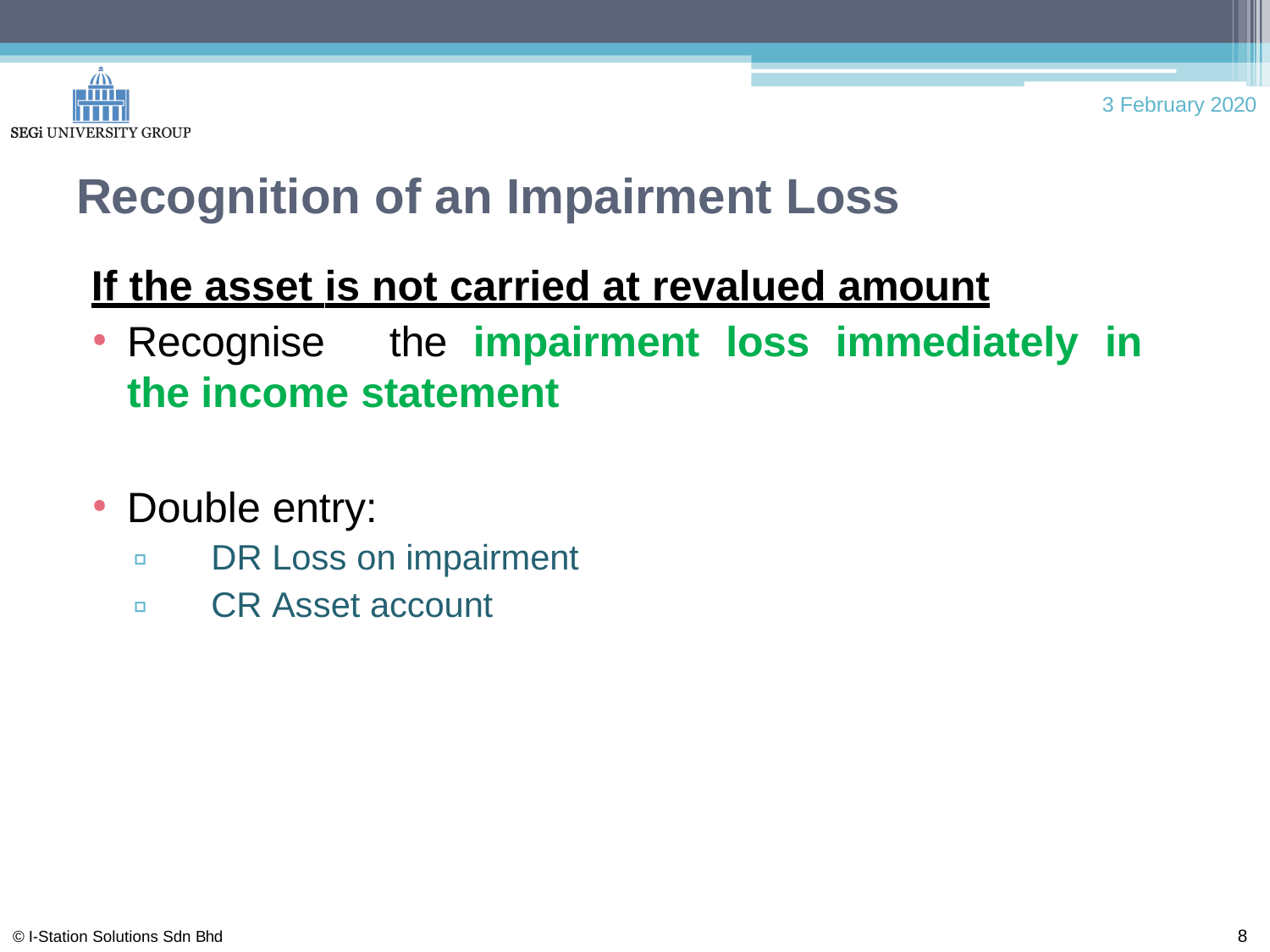

3 February 2020
# Recognition of an Impairment Loss
If the asset is not carried at revalued amount
Recognise	the	impairment	loss	immediately	in	the income statement

Double entry:
▫	DR Loss on impairment
▫	CR Asset account
8
© I-Station Solutions Sdn Bhd